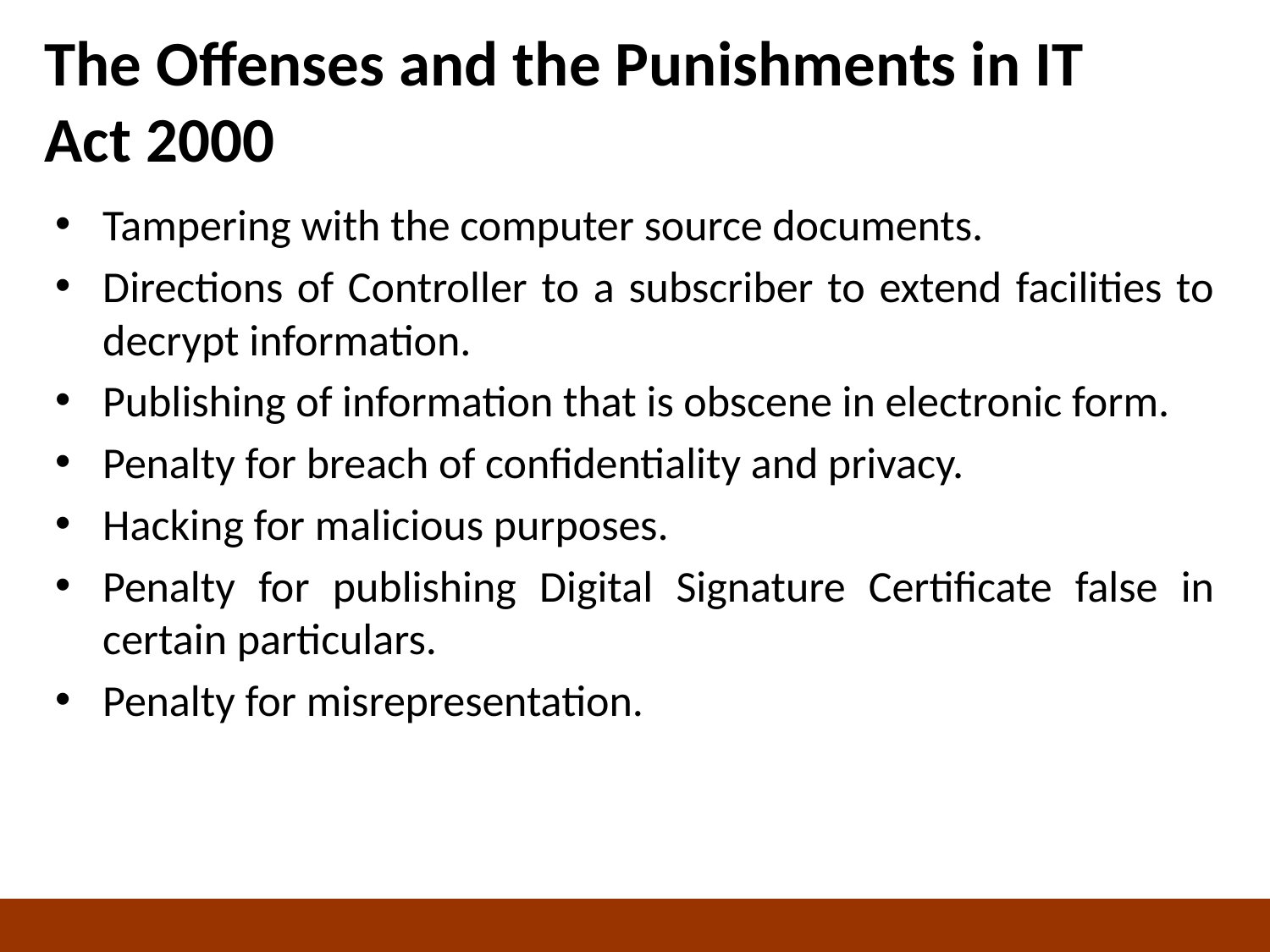

# The Offenses and the Punishments in IT Act 2000
Tampering with the computer source documents.
Directions of Controller to a subscriber to extend facilities to decrypt information.
Publishing of information that is obscene in electronic form.
Penalty for breach of confidentiality and privacy.
Hacking for malicious purposes.
Penalty for publishing Digital Signature Certificate false in certain particulars.
Penalty for misrepresentation.